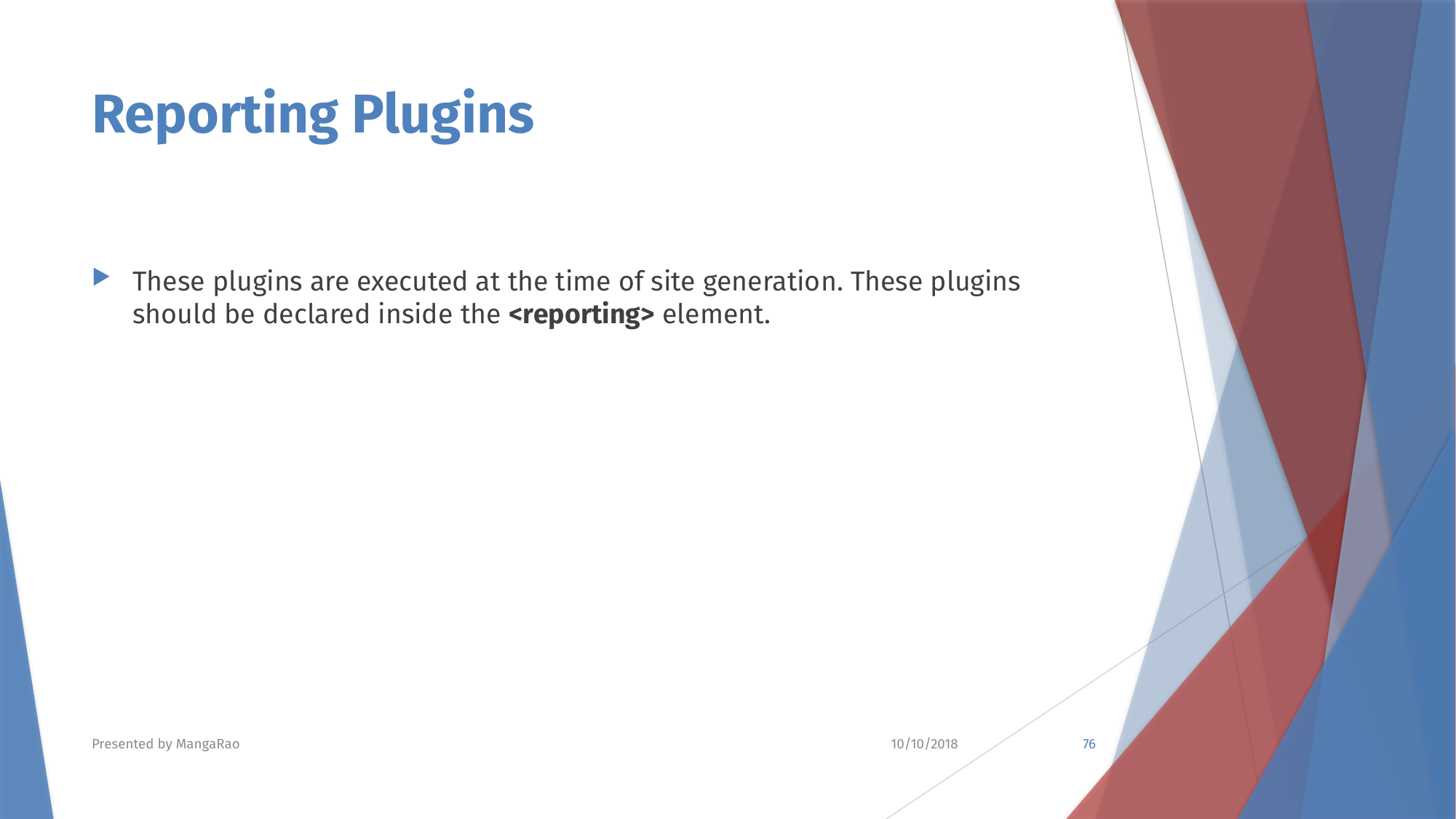

# Reporting Plugins
These plugins are executed at the time of site generation. These plugins should be declared inside the <reporting> element.
Presented by MangaRao
10/10/2018
76